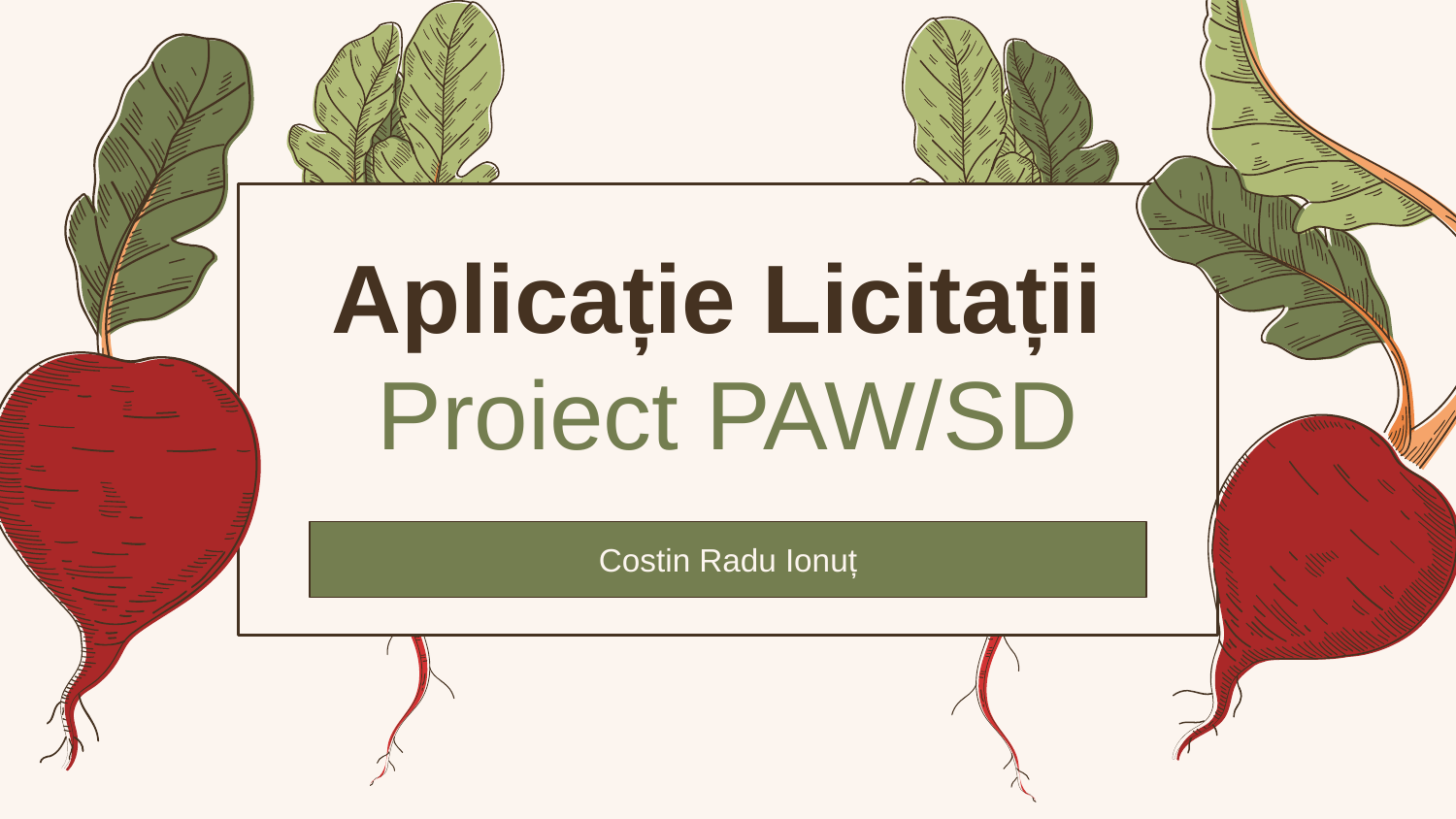

# Aplicație Licitații Proiect PAW/SD

Costin Radu Ionuț